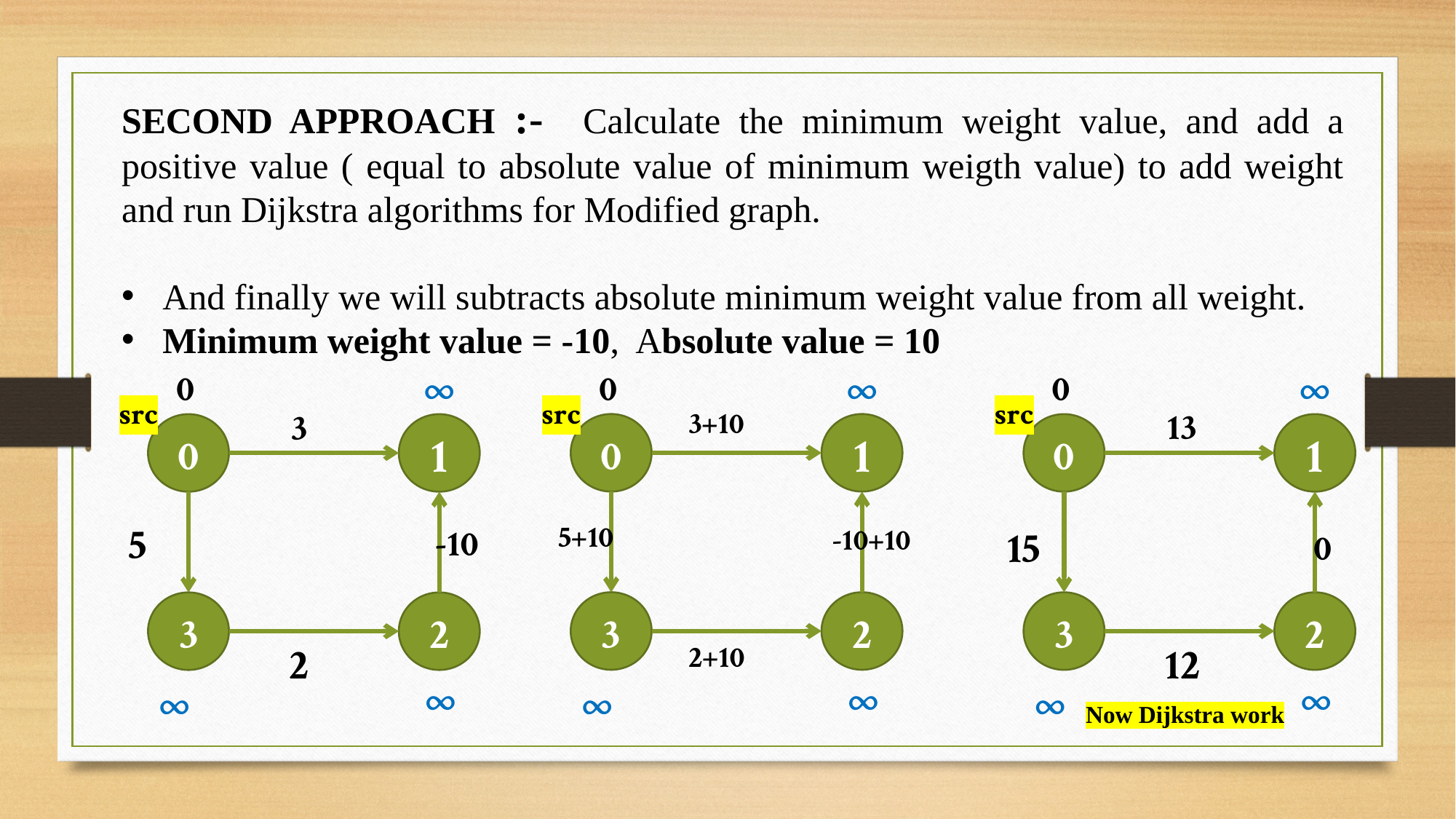

SECOND APPROACH :-  Calculate the minimum weight value, and add a positive value ( equal to absolute value of minimum weigth value) to add weight and run Dijkstra algorithms for Modified graph.

And finally we will subtracts absolute minimum weight value from all weight.
Minimum weight value = -10,  Absolute value = 10
0
∞
0
∞
0
∞
src
src
src
3+10
13
3
0
1
0
1
0
1
5
5+10
-10
-10+10
15
0
3
2
3
2
3
2
2+10
12
2
∞
∞
∞
∞
∞
∞
Now Dijkstra work